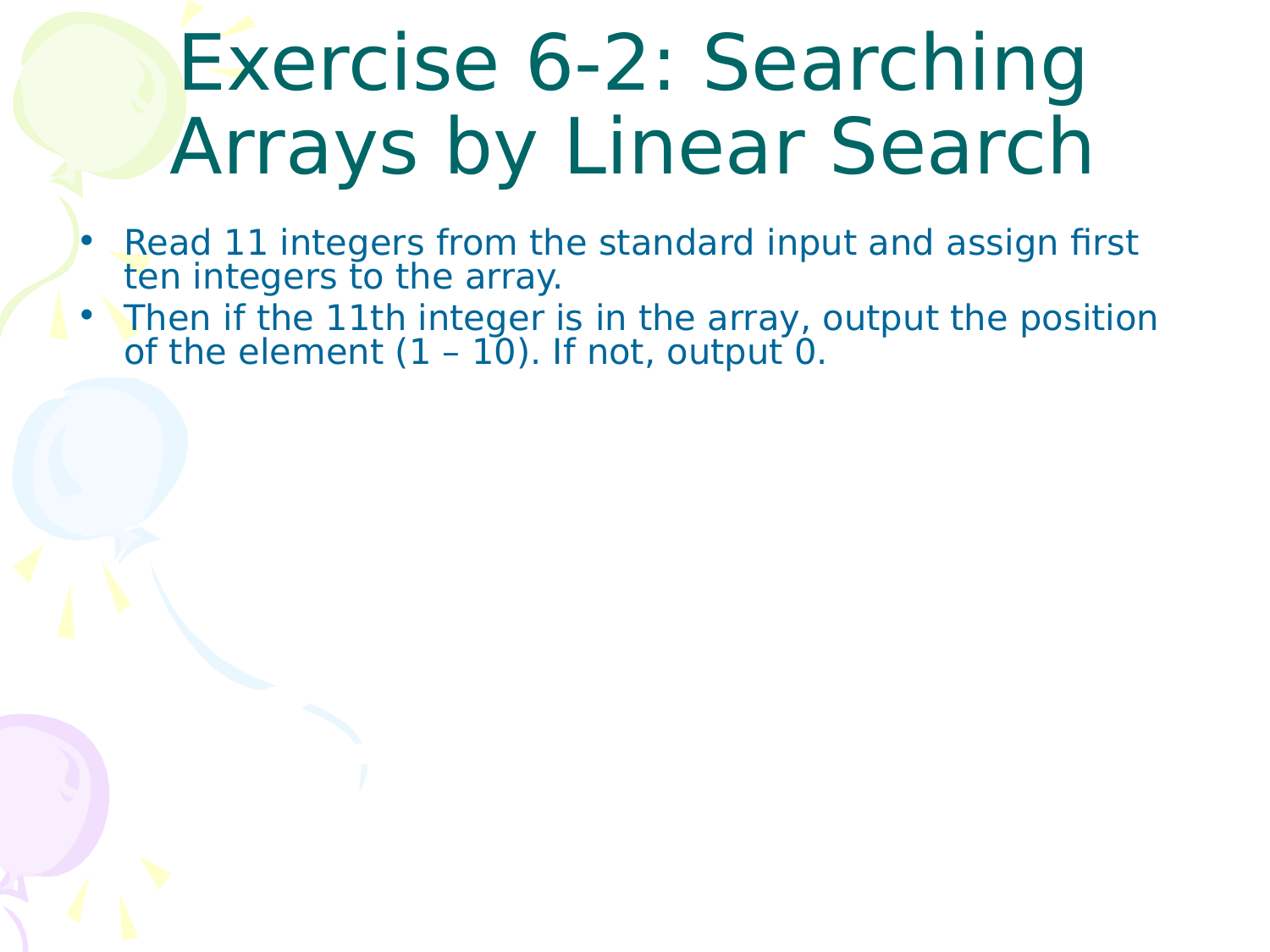

# Exercise 6-2: Searching Arrays by Linear Search
Read 11 integers from the standard input and assign first ten integers to the array.
Then if the 11th integer is in the array, output the position of the element (1 – 10). If not, output 0.